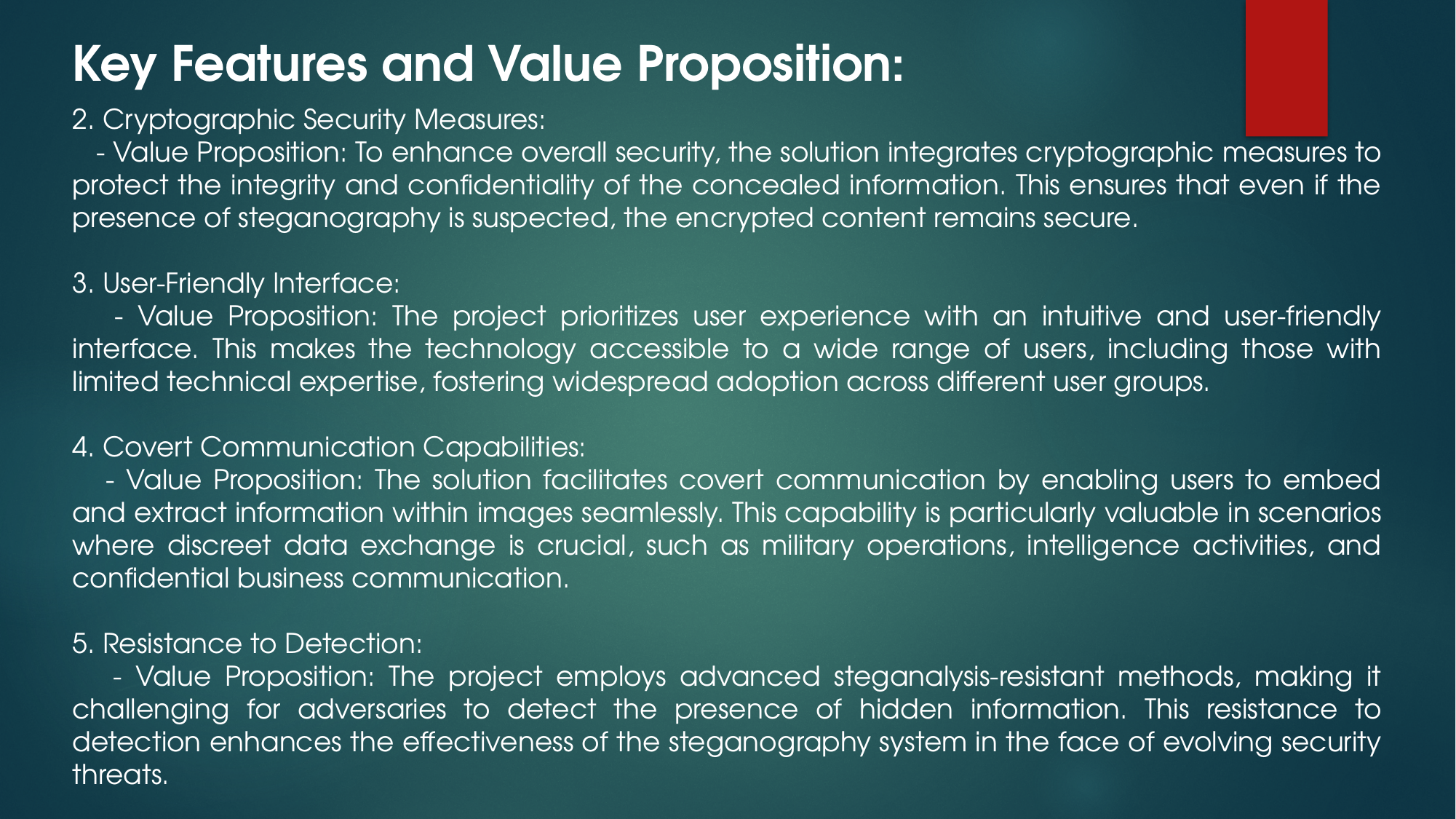

Key Features and Value Proposition:
2. Cryptographic Security Measures:
   - Value Proposition: To enhance overall security, the solution integrates cryptographic measures to protect the integrity and confidentiality of the concealed information. This ensures that even if the presence of steganography is suspected, the encrypted content remains secure.

3. User-Friendly Interface:
   - Value Proposition: The project prioritizes user experience with an intuitive and user-friendly interface. This makes the technology accessible to a wide range of users, including those with limited technical expertise, fostering widespread adoption across different user groups.

4. Covert Communication Capabilities:
   - Value Proposition: The solution facilitates covert communication by enabling users to embed and extract information within images seamlessly. This capability is particularly valuable in scenarios where discreet data exchange is crucial, such as military operations, intelligence activities, and confidential business communication.

5. Resistance to Detection:
   - Value Proposition: The project employs advanced steganalysis-resistant methods, making it challenging for adversaries to detect the presence of hidden information. This resistance to detection enhances the effectiveness of the steganography system in the face of evolving security threats.